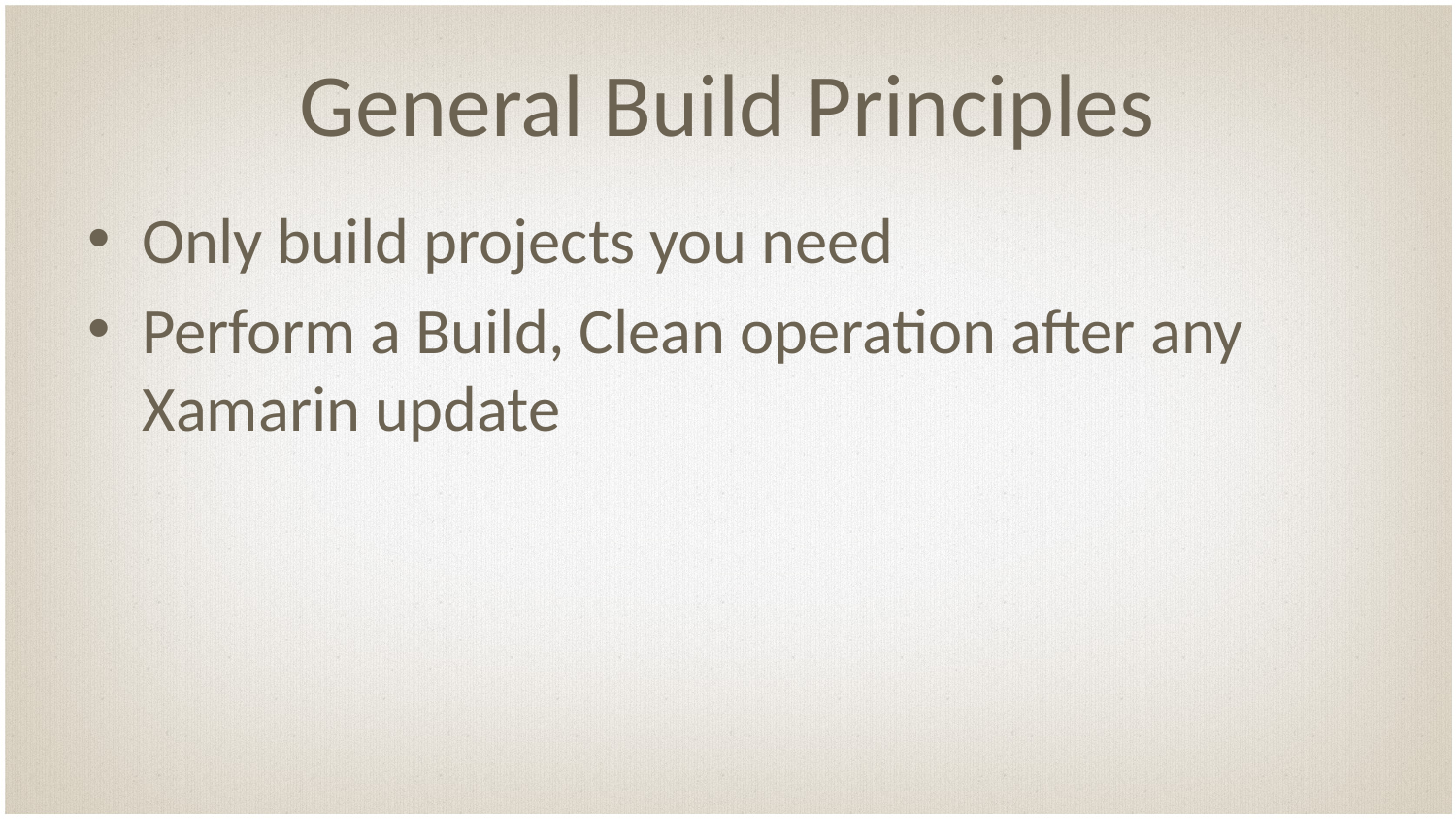

# General Build Principles
Only build projects you need
Perform a Build, Clean operation after any Xamarin update